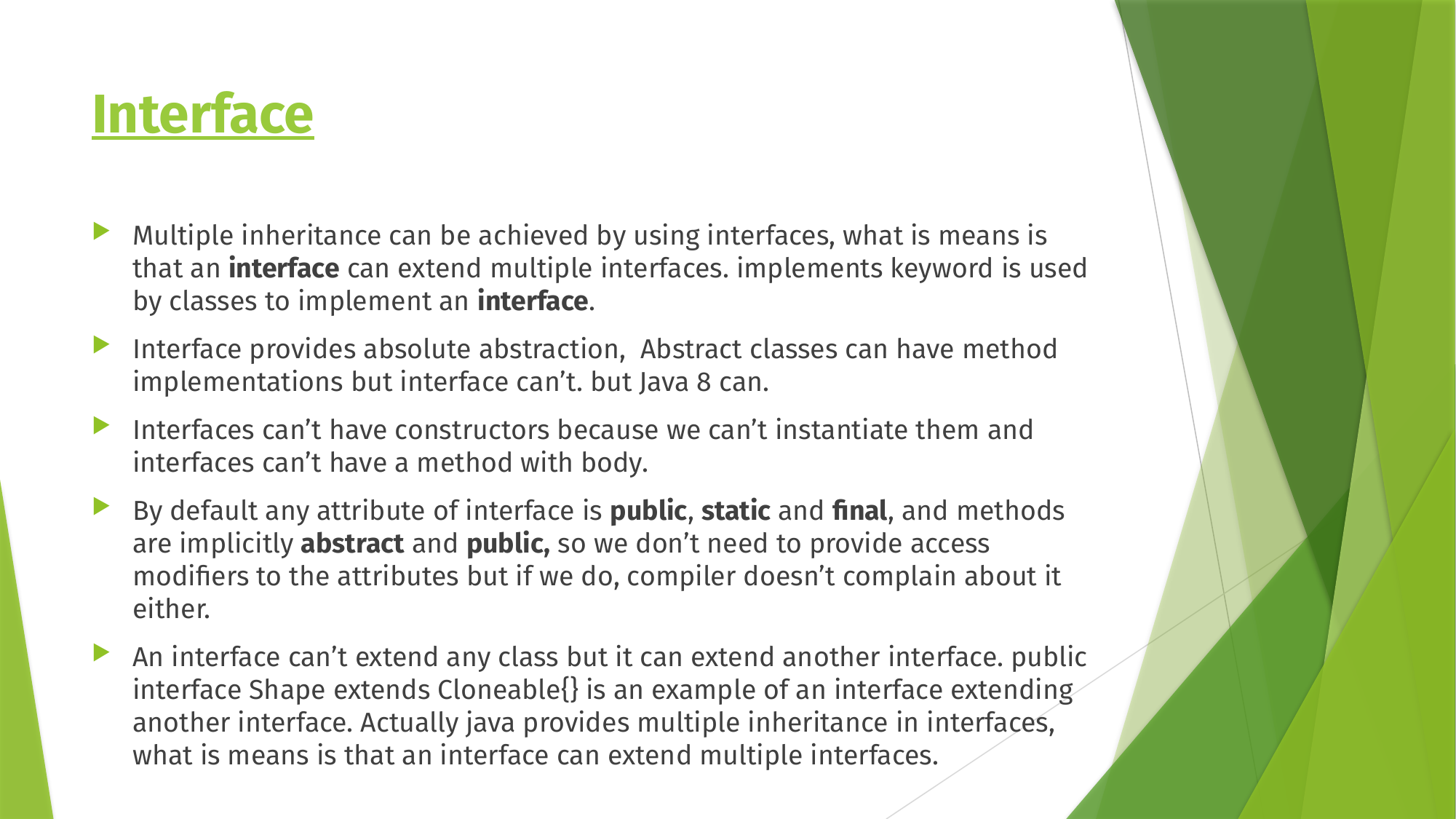

# Interface
Multiple inheritance can be achieved by using interfaces, what is means is that an interface can extend multiple interfaces. implements keyword is used by classes to implement an interface.
Interface provides absolute abstraction,  Abstract classes can have method implementations but interface can’t. but Java 8 can.
Interfaces can’t have constructors because we can’t instantiate them and interfaces can’t have a method with body.
By default any attribute of interface is public, static and final, and methods are implicitly abstract and public, so we don’t need to provide access modifiers to the attributes but if we do, compiler doesn’t complain about it either.
An interface can’t extend any class but it can extend another interface. public interface Shape extends Cloneable{} is an example of an interface extending another interface. Actually java provides multiple inheritance in interfaces, what is means is that an interface can extend multiple interfaces.